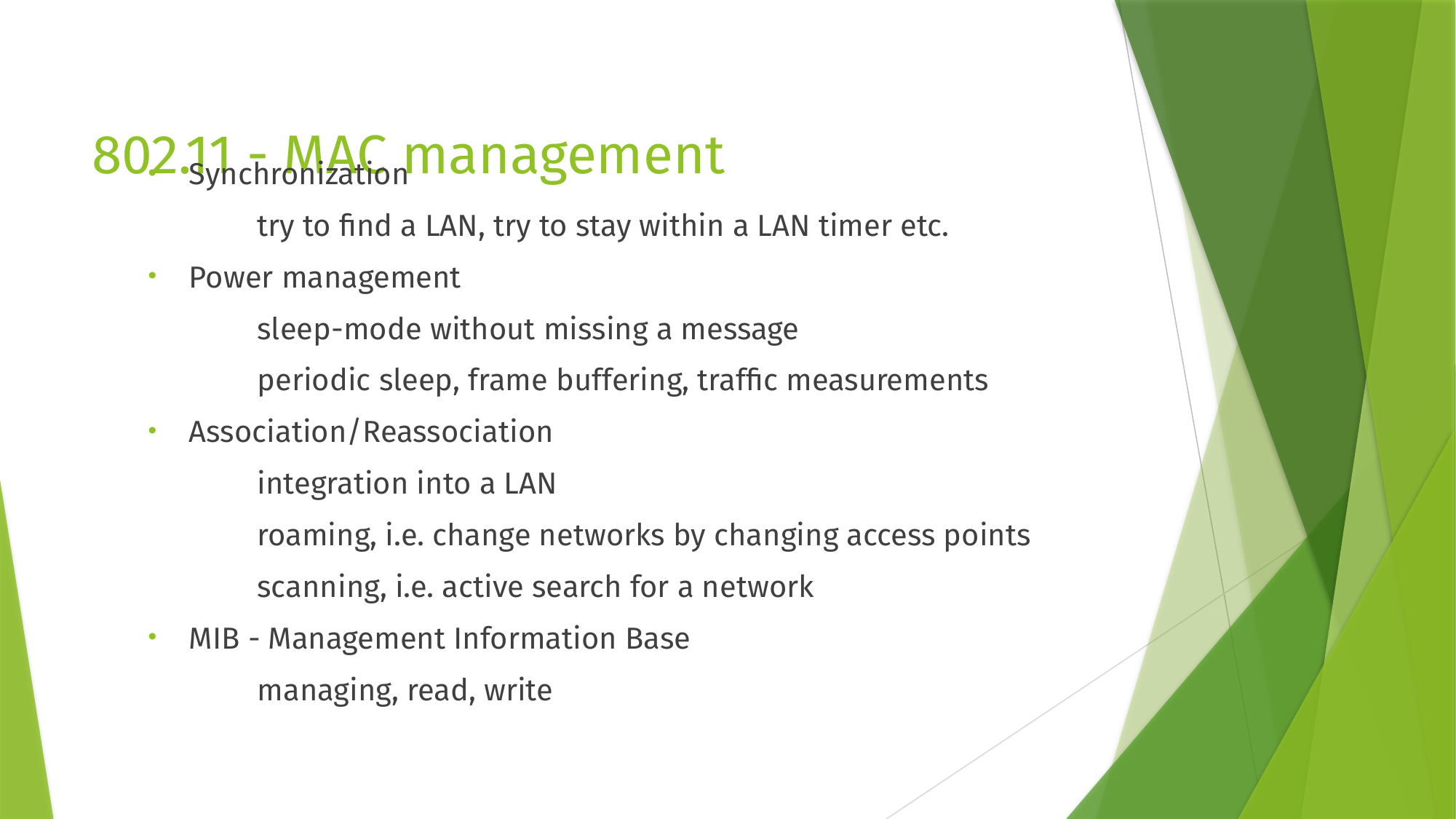

# 802.11 - MAC management
Synchronization
	try to find a LAN, try to stay within a LAN timer etc.
Power management
	sleep-mode without missing a message
	periodic sleep, frame buffering, traffic measurements
Association/Reassociation
	integration into a LAN
	roaming, i.e. change networks by changing access points
	scanning, i.e. active search for a network
MIB - Management Information Base
	managing, read, write